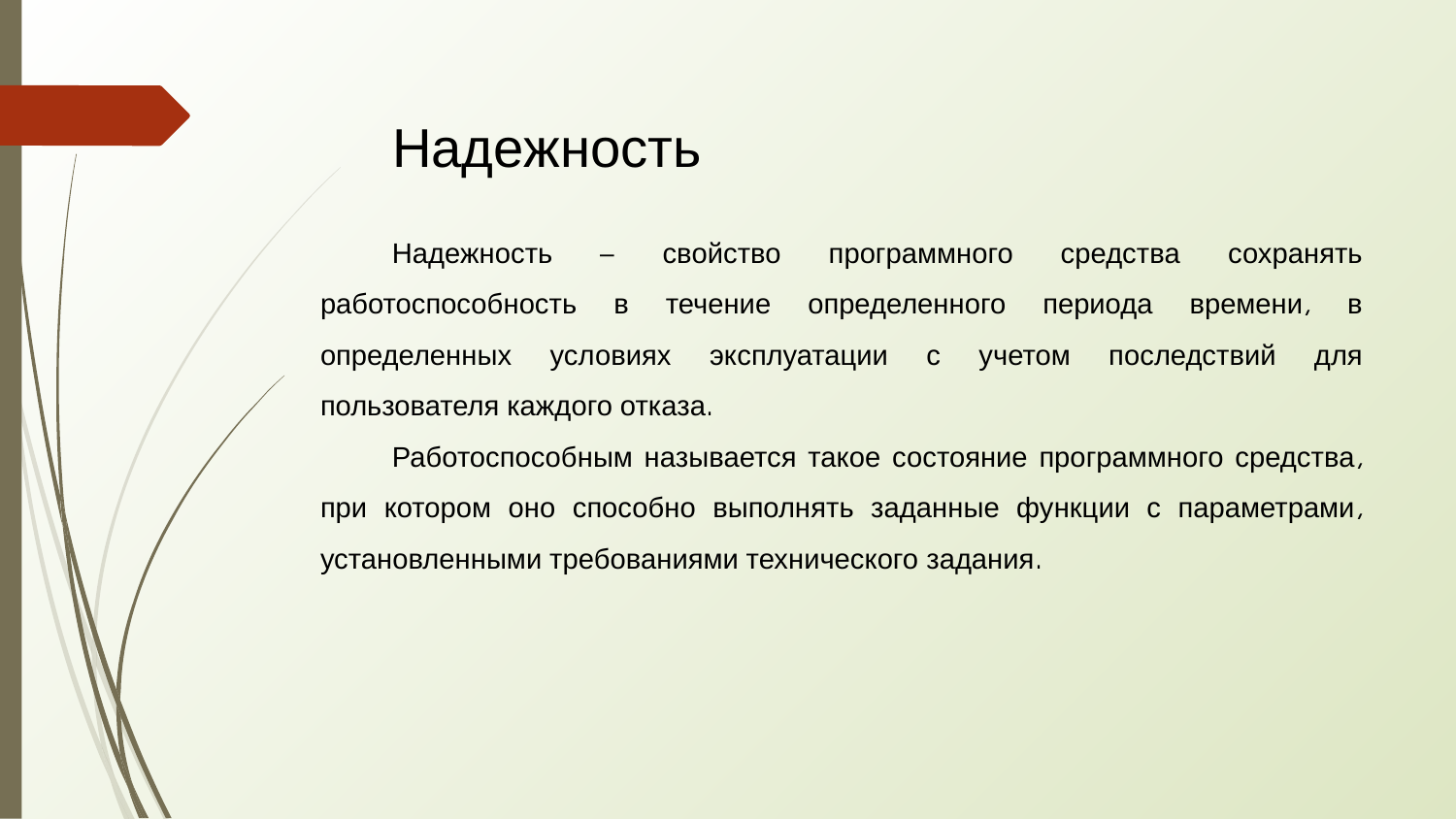

# Надежность
Надежность – свойство программного средства сохранять работоспособность в течение определенного периода времени, в определенных условиях эксплуатации с учетом последствий для пользователя каждого отказа.
Работоспособным называется такое состояние программного средства, при котором оно способно выполнять заданные функции с параметрами, установленными требованиями технического задания.